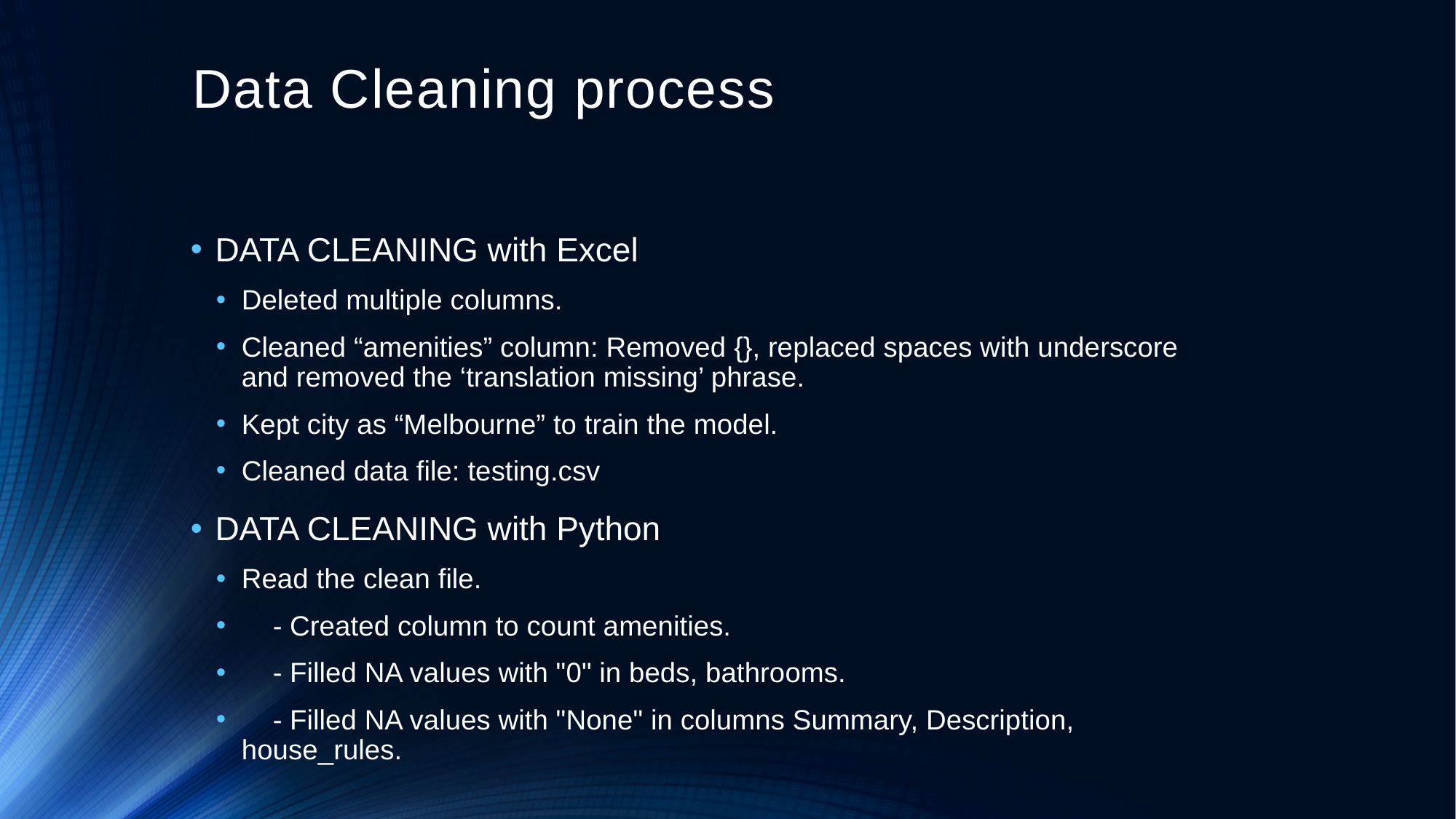

# Data Cleaning process
DATA CLEANING with Excel
Deleted multiple columns.
Cleaned “amenities” column: Removed {}, replaced spaces with underscore and removed the ‘translation missing’ phrase.
Kept city as “Melbourne” to train the model.
Cleaned data file: testing.csv
DATA CLEANING with Python
Read the clean file.
    - Created column to count amenities.
    - Filled NA values with "0" in beds, bathrooms.
    - Filled NA values with "None" in columns Summary, Description, house_rules.